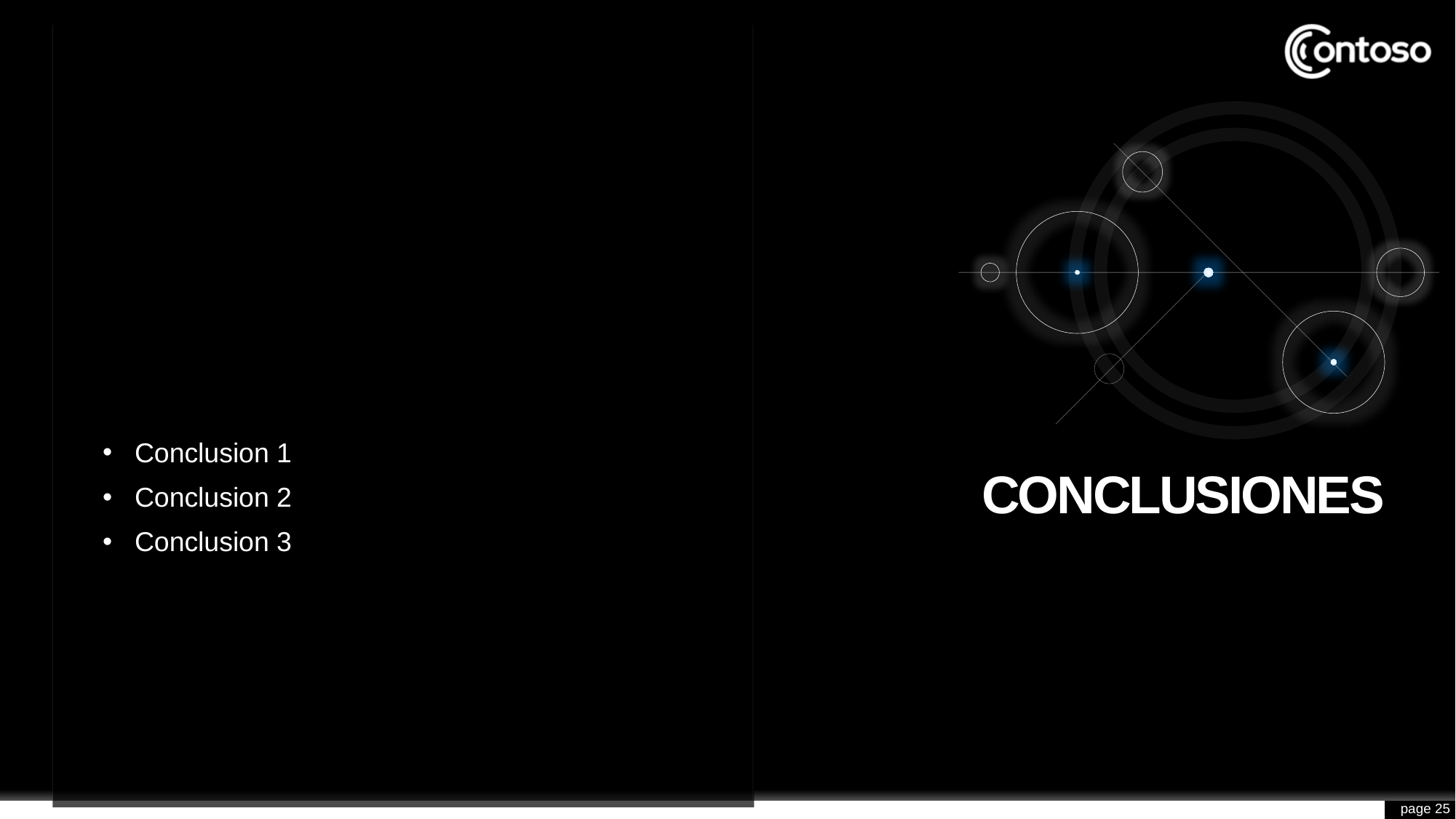

Conclusion 1
Conclusion 2
Conclusion 3
# Conclusiones
page 25